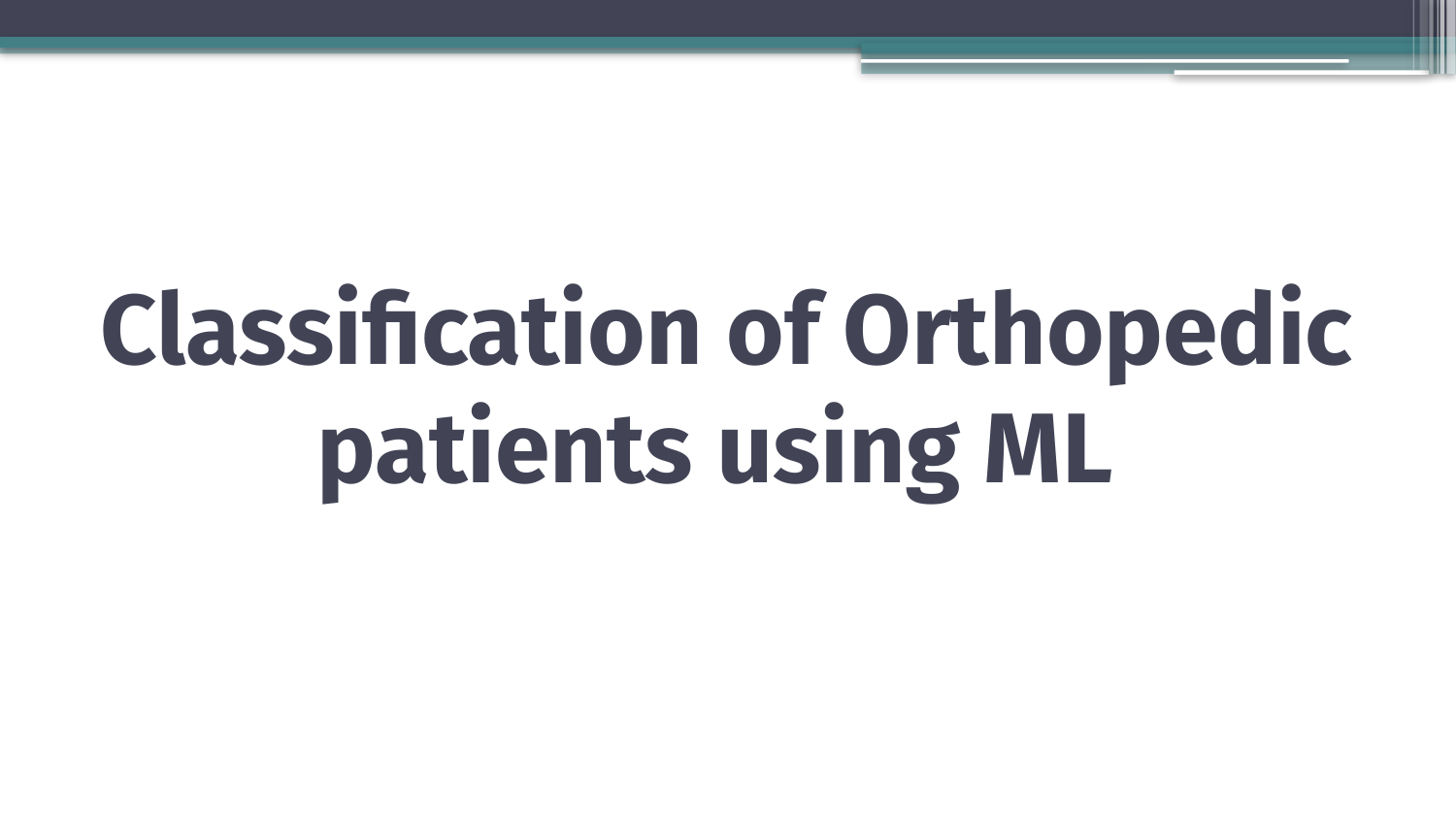

# Classification of Orthopedic patients using ML